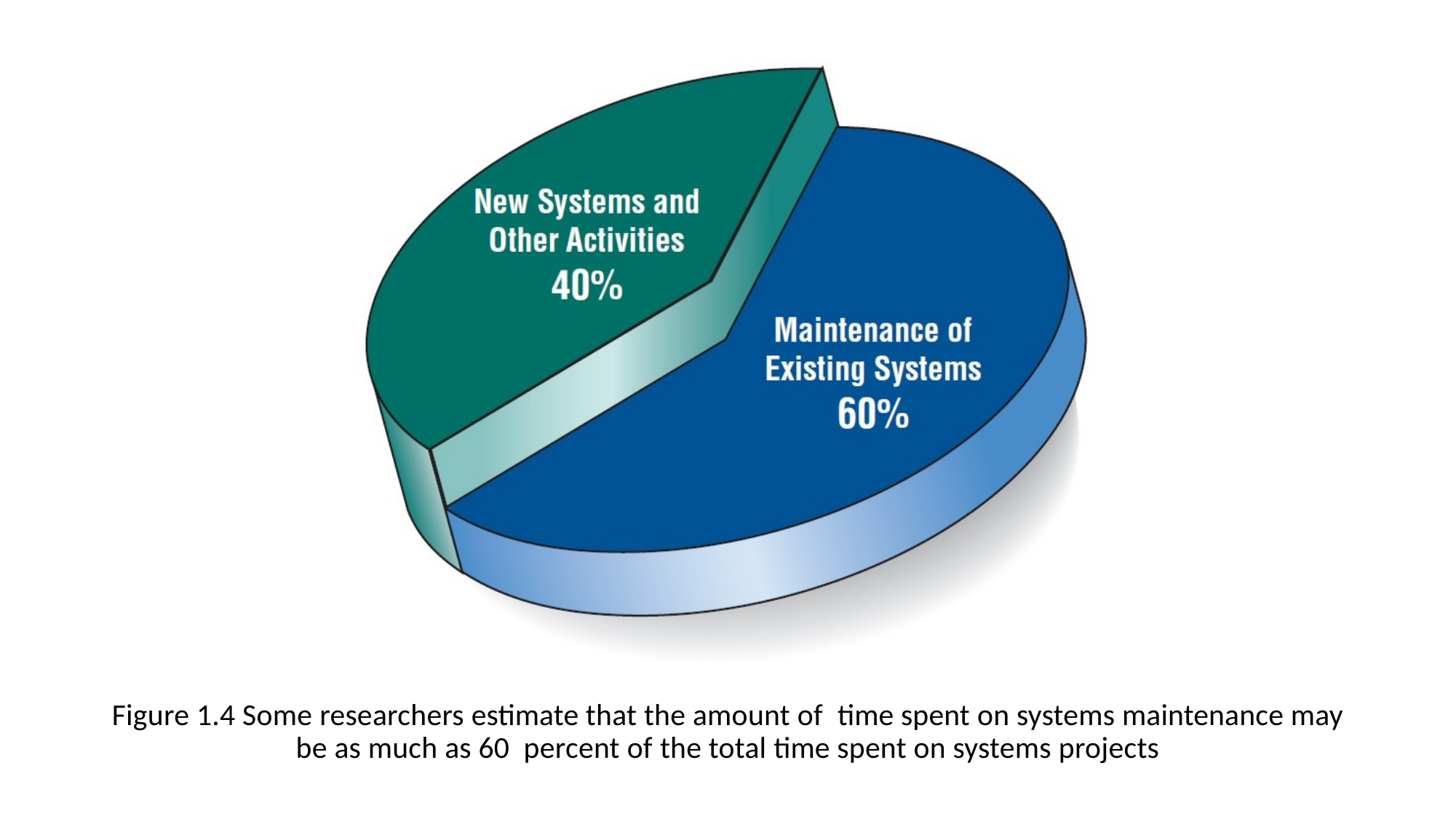

# Figure 1.4 Some researchers estimate that the amount of  time spent on systems maintenance may be as much as 60  percent of the total time spent on systems projects